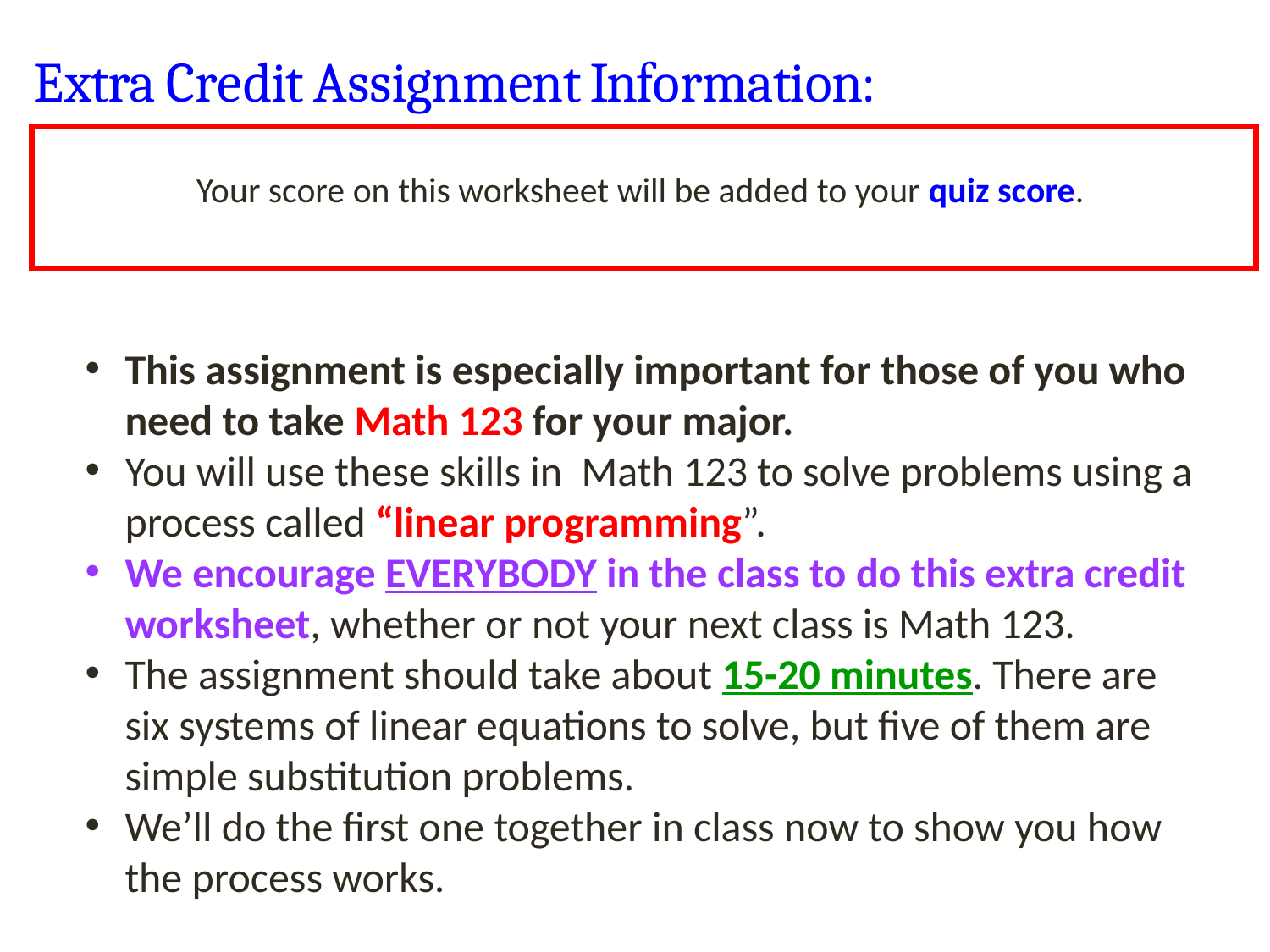

# Extra Credit Assignment Information:

Your score on this worksheet will be added to your quiz score.

This assignment is especially important for those of you who need to take Math 123 for your major.
You will use these skills in  Math 123 to solve problems using a process called “linear programming”.
We encourage EVERYBODY in the class to do this extra credit worksheet, whether or not your next class is Math 123.
The assignment should take about 15-20 minutes. There are six systems of linear equations to solve, but five of them are simple substitution problems.
We’ll do the first one together in class now to show you how the process works.